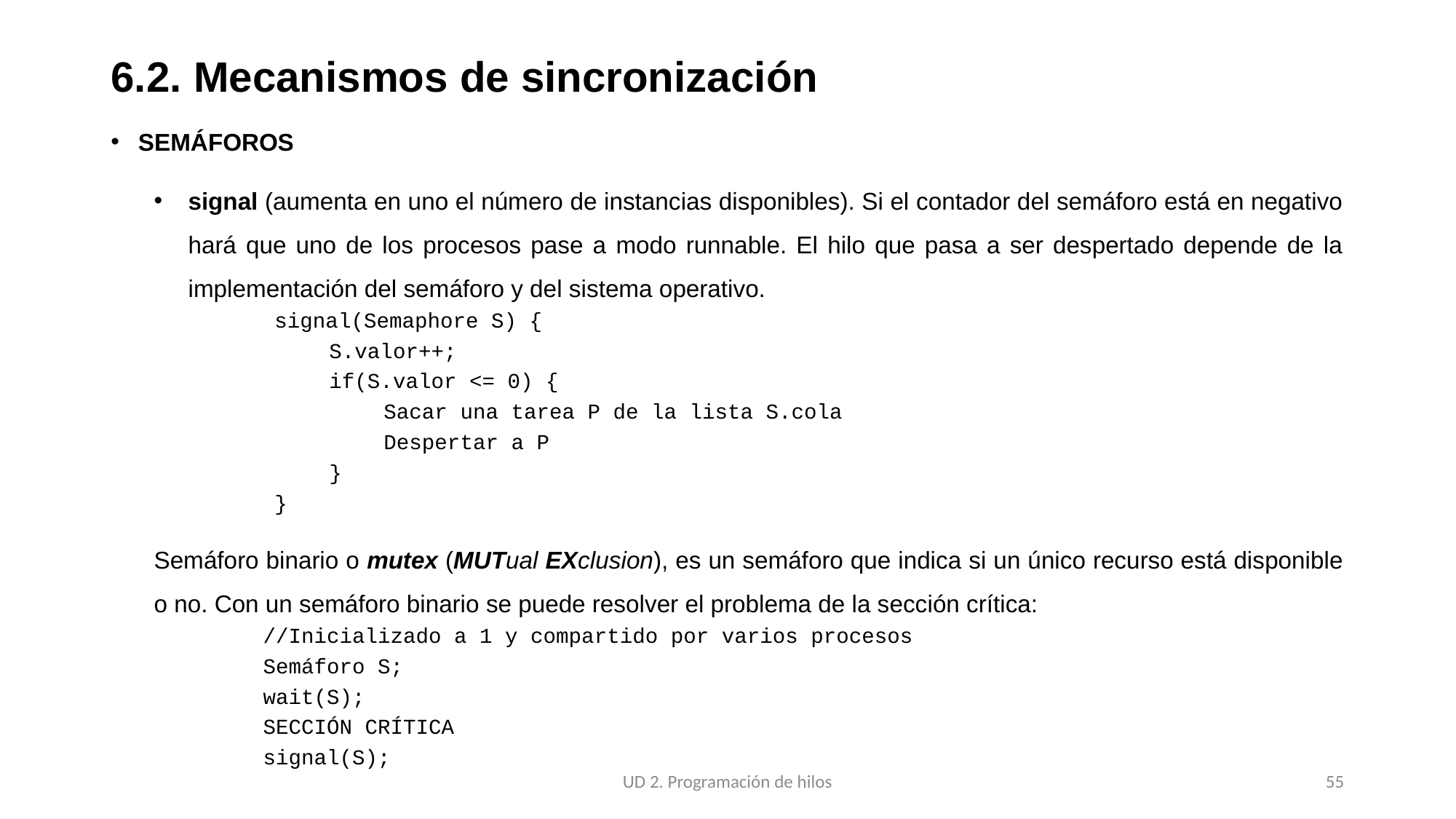

# 6.2. Mecanismos de sincronización
SEMÁFOROS
signal (aumenta en uno el número de instancias disponibles). Si el contador del semáforo está en negativo hará que uno de los procesos pase a modo runnable. El hilo que pasa a ser despertado depende de la implementación del semáforo y del sistema operativo.
signal(Semaphore S) {
S.valor++;
if(S.valor <= 0) {
Sacar una tarea P de la lista S.cola
Despertar a P
}
}
Semáforo binario o mutex (MUTual EXclusion), es un semáforo que indica si un único recurso está disponible o no. Con un semáforo binario se puede resolver el problema de la sección crítica:
//Inicializado a 1 y compartido por varios procesos
Semáforo S;
wait(S);
SECCIÓN CRÍTICA
signal(S);

UD 2. Programación de hilos
55